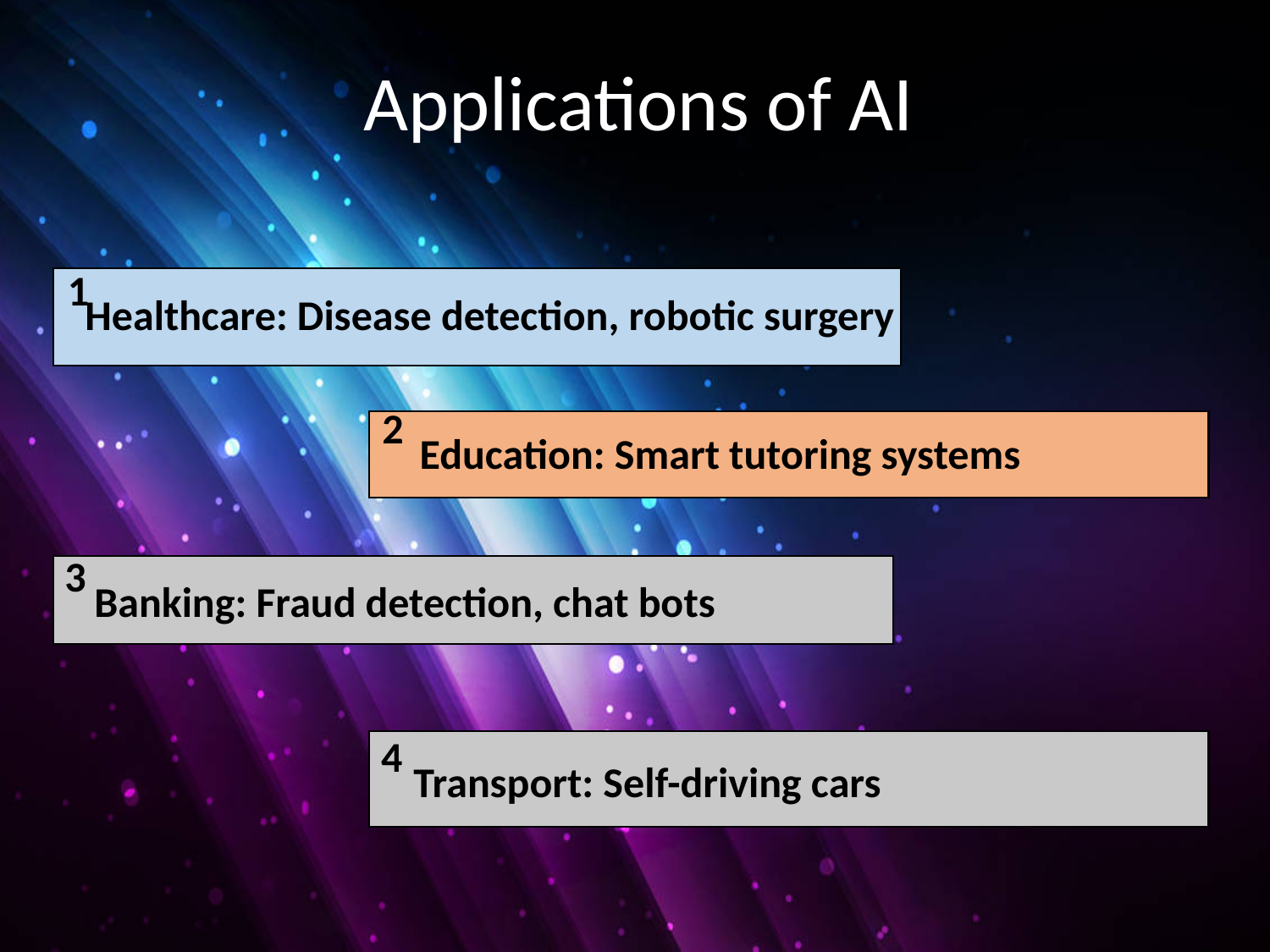

# Applications of AI

  Healthcare: Disease detection, robotic surgery

 1

    Education: Smart tutoring systems

  2

   Banking: Fraud detection, chat bots

   3

   Transport: Self-driving cars

  4